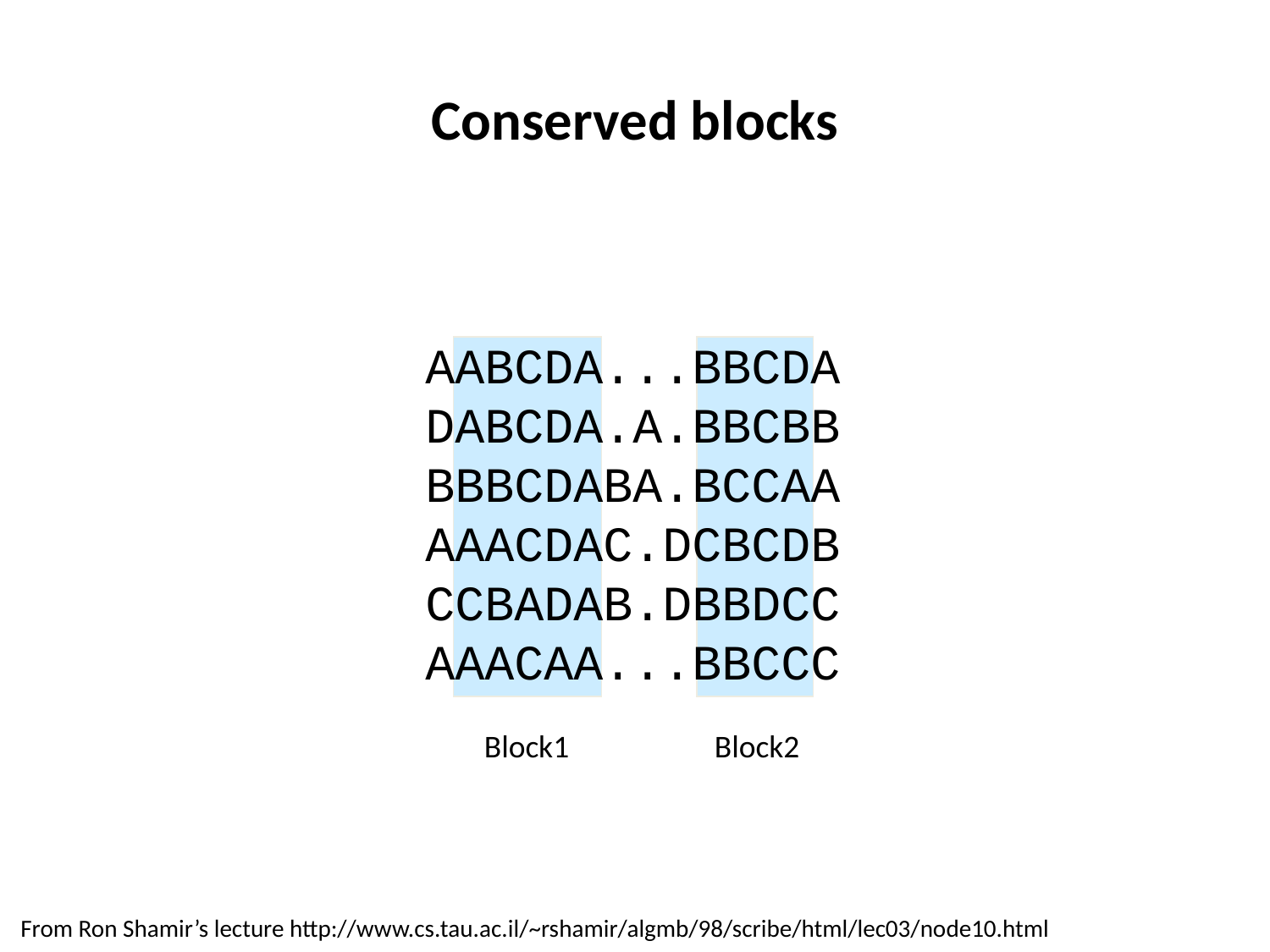

# Conserved blocks
AABCDA...BBCDA
DABCDA.A.BBCBB
BBBCDABA.BCCAA
AAACDAC.DCBCDB
CCBADAB.DBBDCC
AAACAA...BBCCC

Block1
Block2
From Ron Shamir’s lecture http://www.cs.tau.ac.il/~rshamir/algmb/98/scribe/html/lec03/node10.html